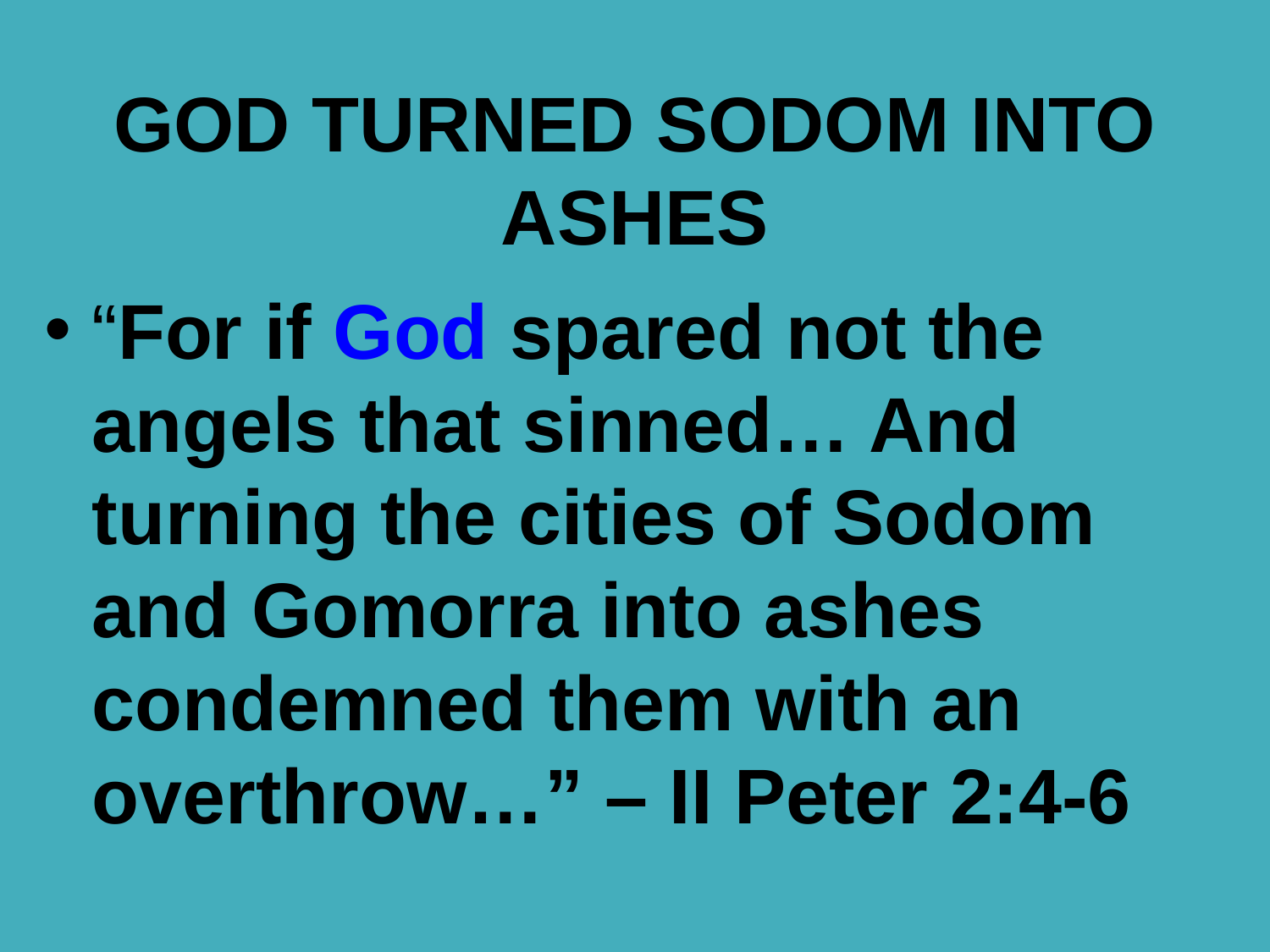

# GOD TURNED SODOM INTO ASHES
“For if God spared not the angels that sinned… And turning the cities of Sodom and Gomorra into ashes condemned them with an overthrow…” – II Peter 2:4-6